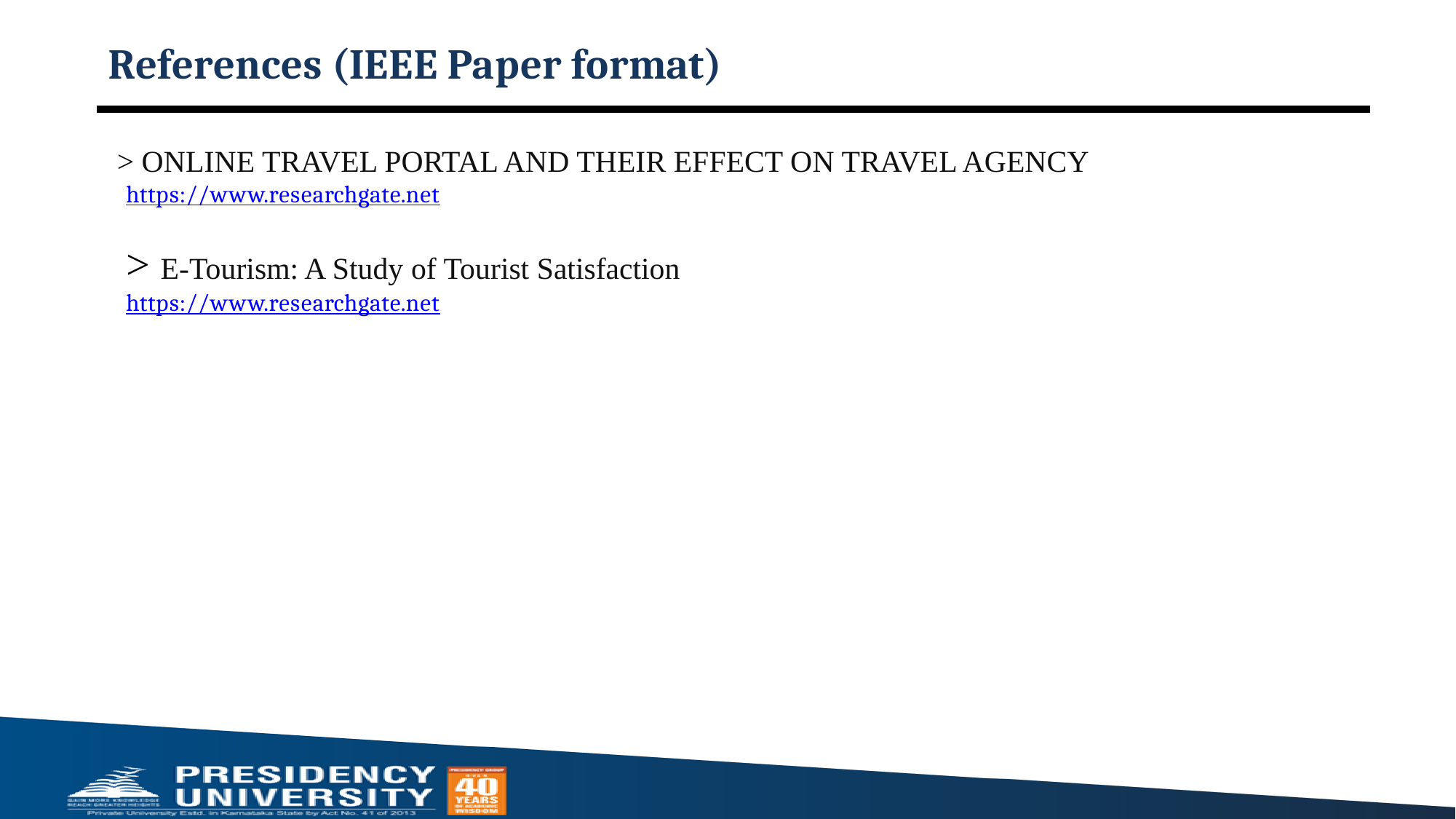

# References (IEEE Paper format)
> ONLINE TRAVEL PORTAL AND THEIR EFFECT ON TRAVEL AGENCY
https://www.researchgate.net

> E-Tourism: A Study of Tourist Satisfaction
https://www.researchgate.net